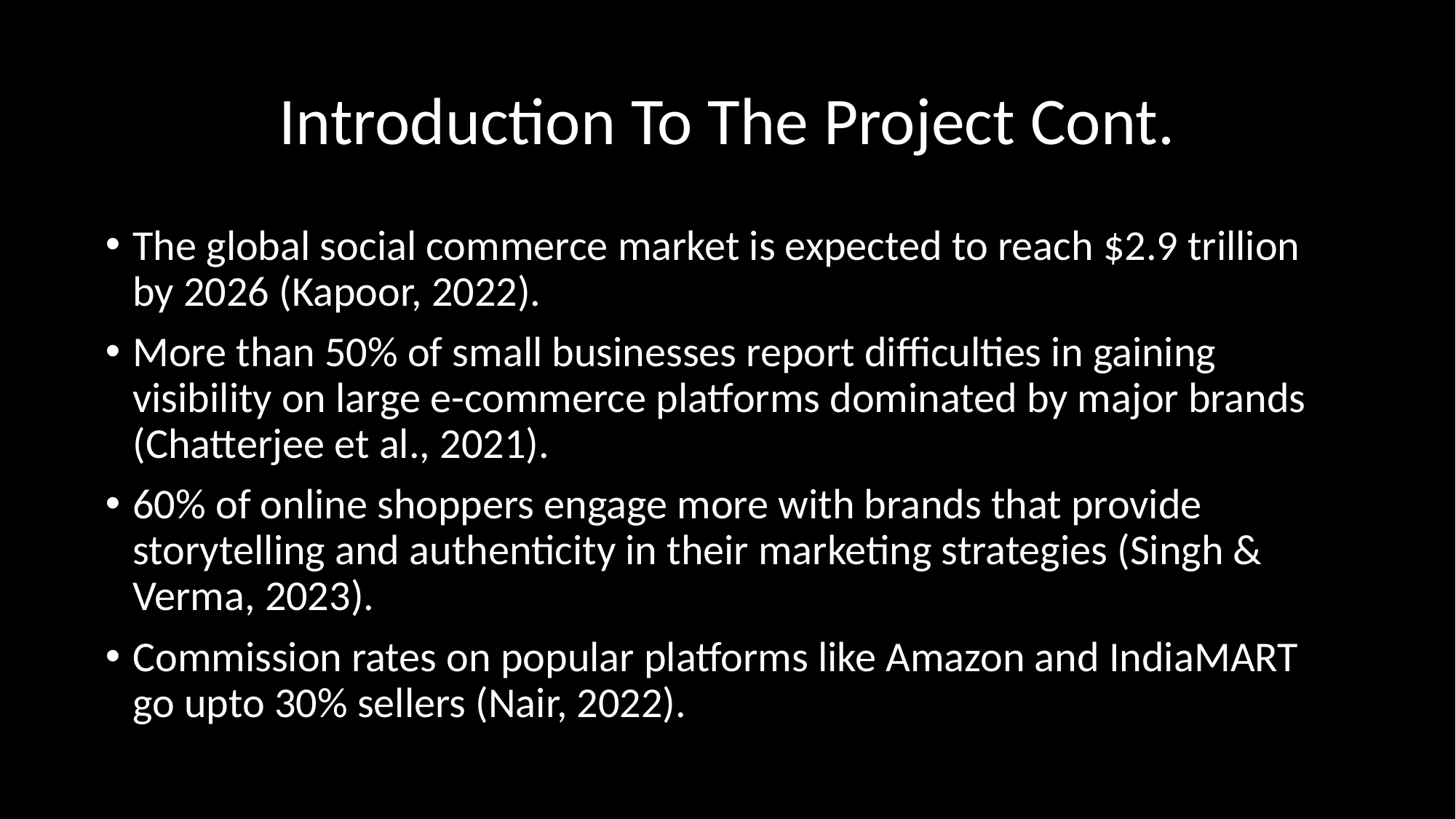

# Introduction To The Project Cont.
The global social commerce market is expected to reach $2.9 trillion by 2026 (Kapoor, 2022).
More than 50% of small businesses report difficulties in gaining visibility on large e-commerce platforms dominated by major brands (Chatterjee et al., 2021).
60% of online shoppers engage more with brands that provide storytelling and authenticity in their marketing strategies (Singh & Verma, 2023).
Commission rates on popular platforms like Amazon and IndiaMART go upto 30% sellers (Nair, 2022).